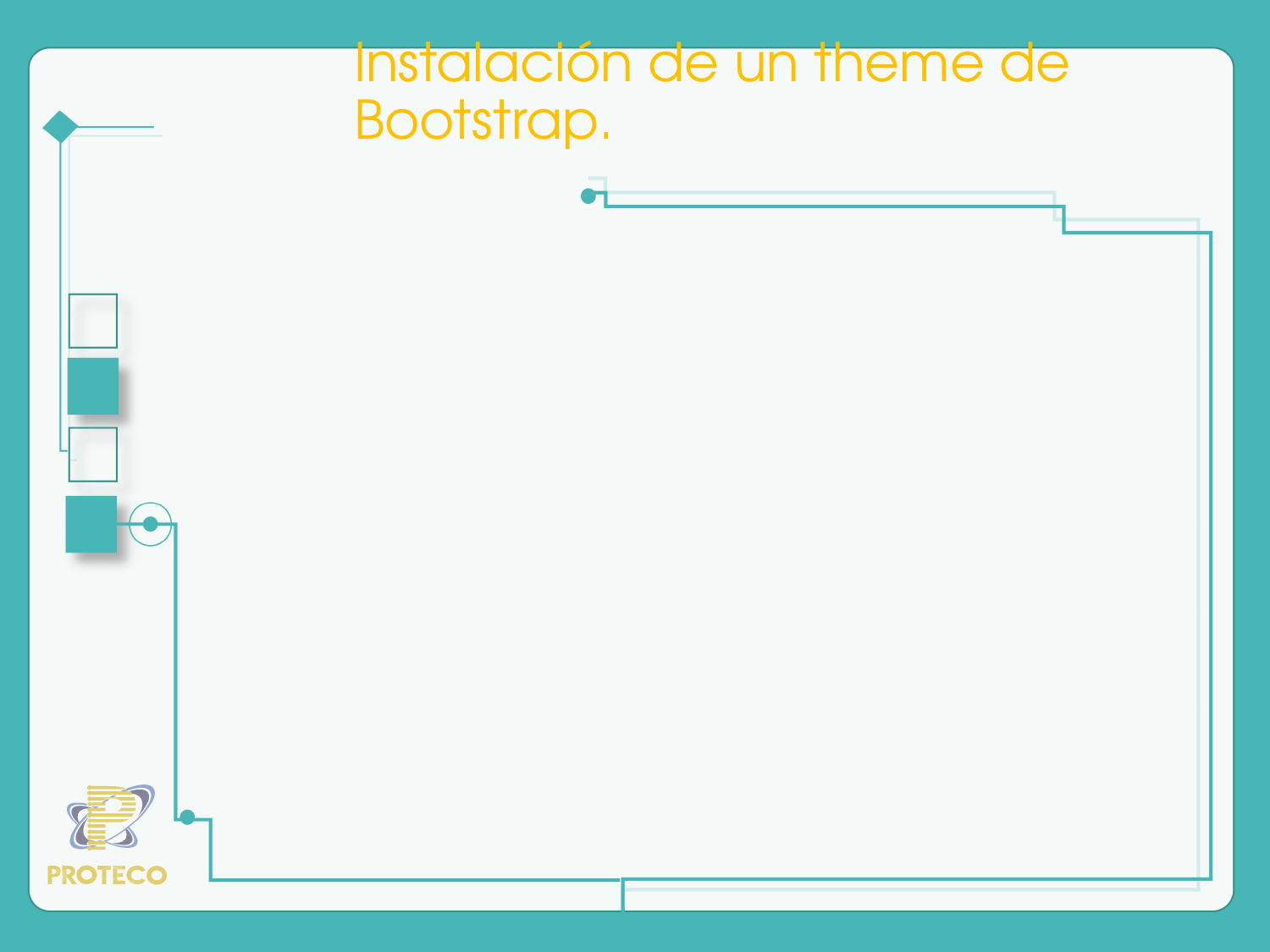

# Instalación de un theme de Bootstrap.